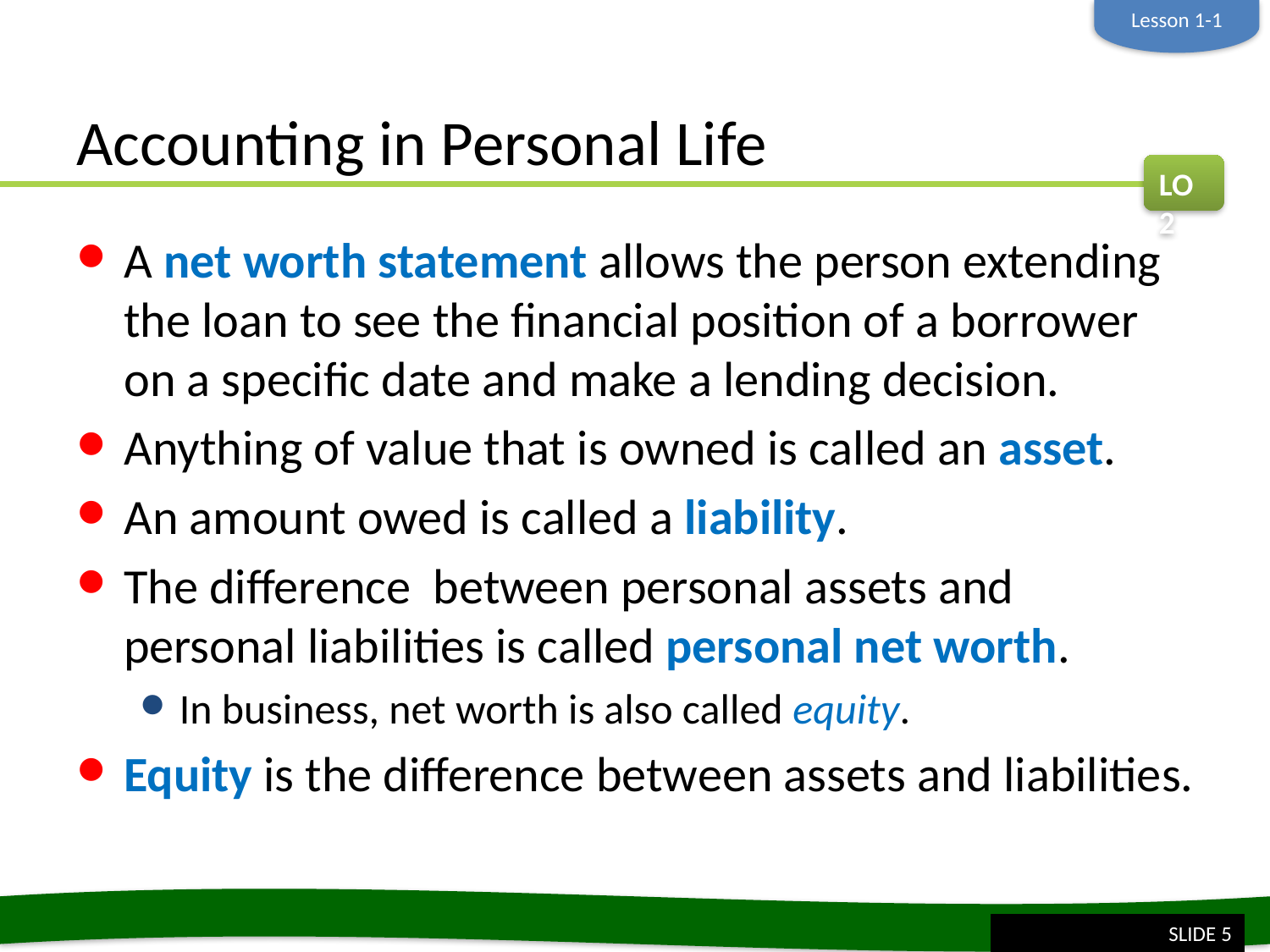

Lesson 1-1

# Accounting in Personal Life
LO2
A net worth statement allows the person extending the loan to see the financial position of a borrower on a specific date and make a lending decision.
Anything of value that is owned is called an asset.
An amount owed is called a liability.
The difference  between personal assets and personal liabilities is called personal net worth.
In business, net worth is also called equity.
Equity is the difference between assets and liabilities.
SLIDE 5